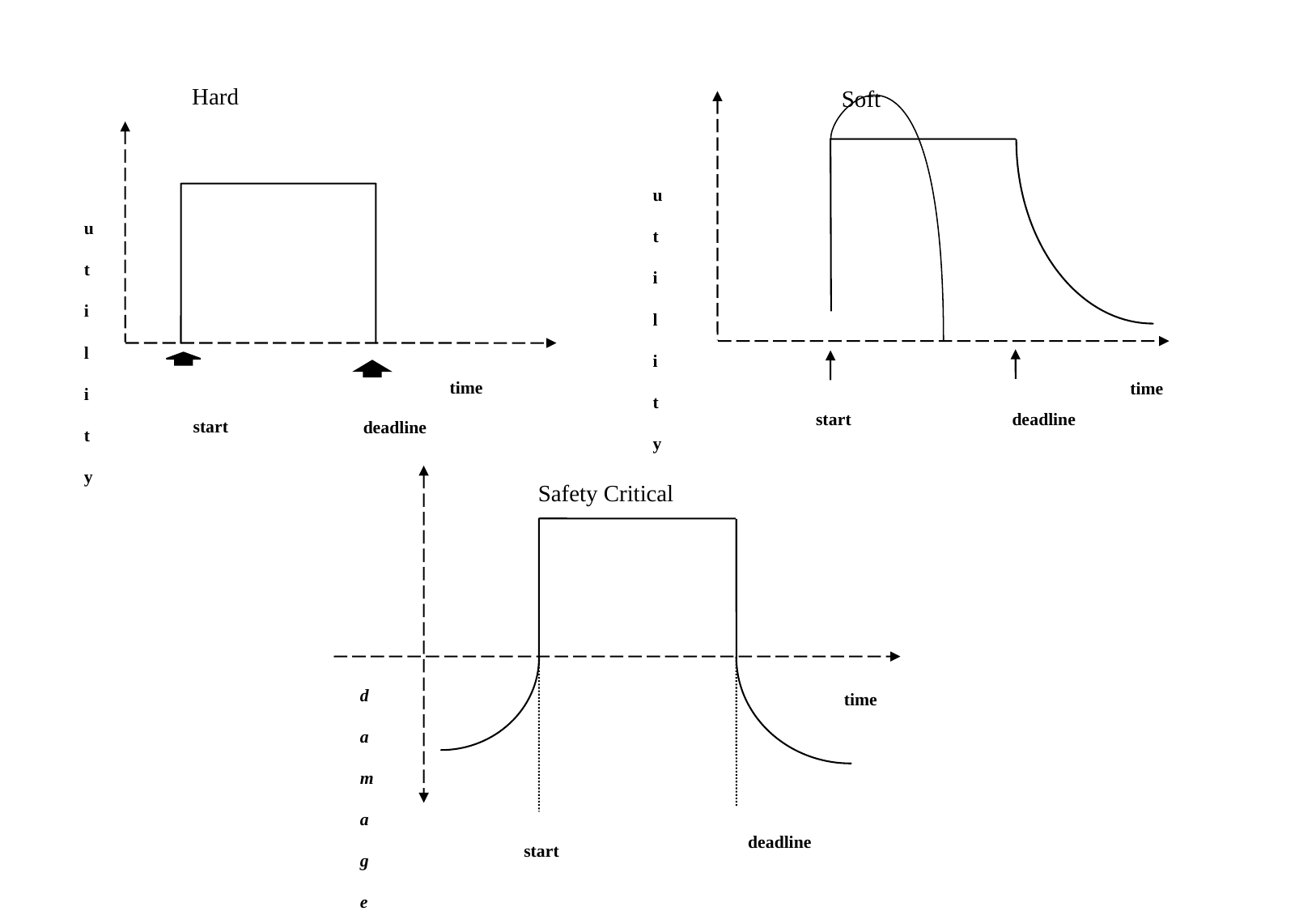

Hard
Soft

u
t
i
l
i
t
y

time
start
deadline

u
t
i
l
i
t
y

time

start
deadline
Safety Critical

d
a
m
a
g
e
time
deadline
start